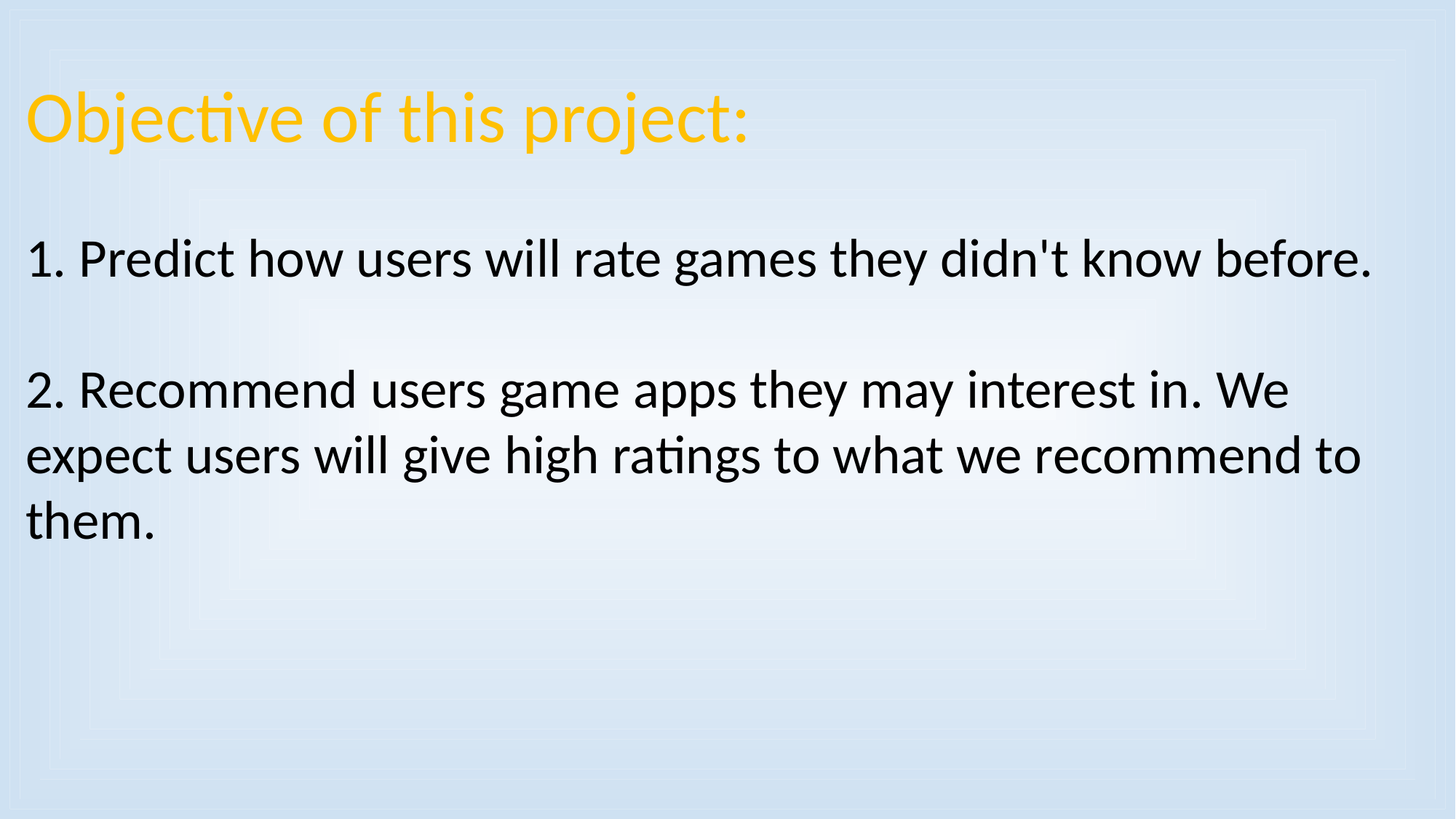

Objective of this project:
1. Predict how users will rate games they didn't know before.

2. Recommend users game apps they may interest in. We expect users will give high ratings to what we recommend to them.